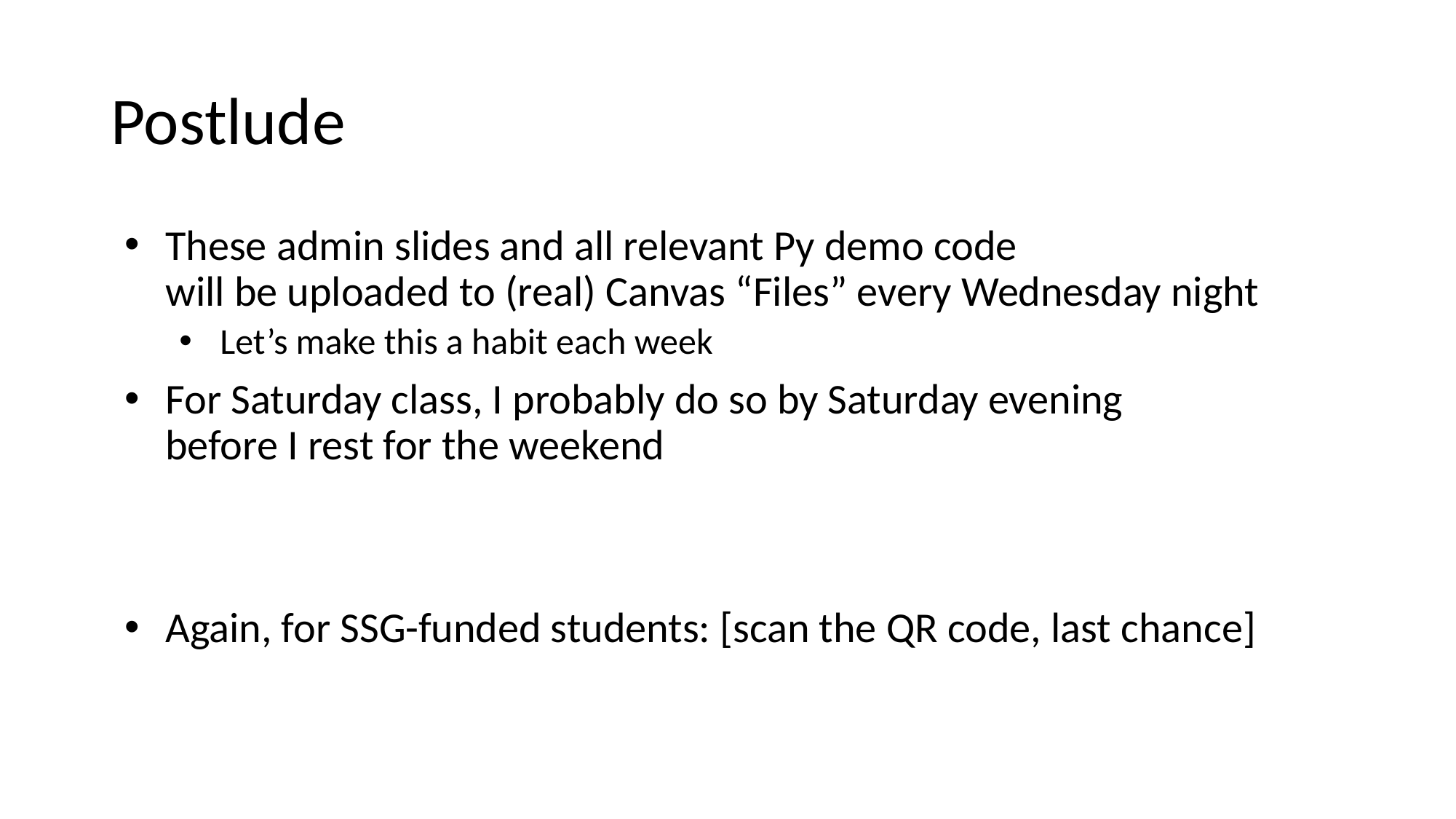

# Postlude
These admin slides and all relevant Py demo code
will be uploaded to (real) Canvas “Files” every Wednesday night
Let’s make this a habit each week
For Saturday class, I probably do so by Saturday evening
before I rest for the weekend

Again, for SSG-funded students: [scan the QR code, last chance]